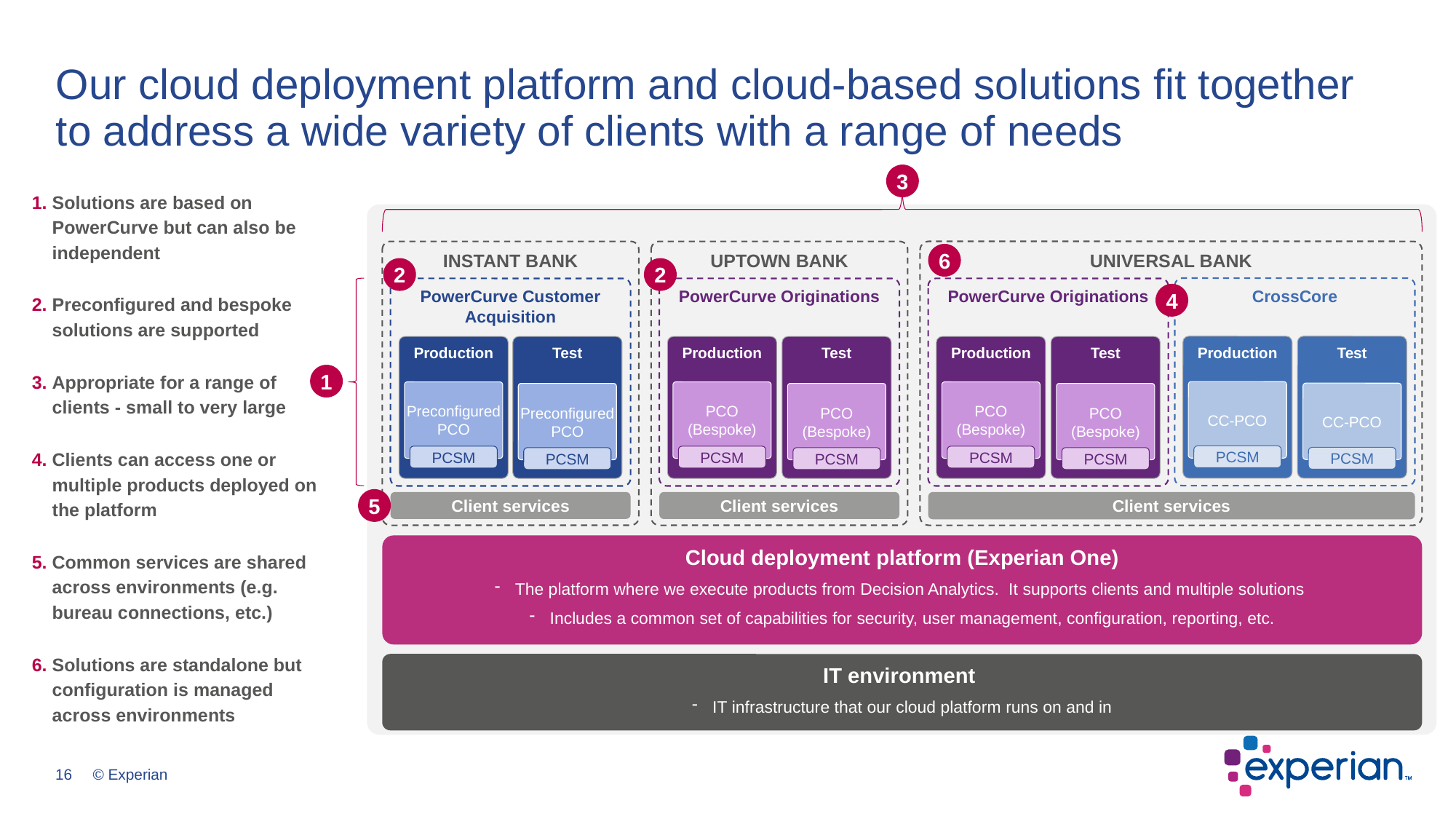

# Our cloud deployment platform and cloud-based solutions fit together to address a wide variety of clients with a range of needs
3
Solutions are based on PowerCurve but can also be independent
Preconfigured and bespoke solutions are supported
Appropriate for a range of clients - small to very large
Clients can access one or multiple products deployed on the platform
Common services are shared across environments (e.g. bureau connections, etc.)
Solutions are standalone but configuration is managed across environments

INSTANT BANK
UPTOWN BANK
UNIVERSAL BANK
6
2
2

CrossCore
PowerCurve Customer Acquisition
PowerCurve Originations
PowerCurve Originations
4
Production
CC-PCO
PCSM
Test
CC-PCO
PCSM
Production
Preconfigured PCO
PCSM
Test
Preconfigured PCO
PCSM
Production
PCO
(Bespoke)
PCSM
Test
PCO
(Bespoke)
PCSM
Production
PCO
(Bespoke)
PCSM
Test
PCO
(Bespoke)
PCSM
1
5
Client services
Client services
Client services
Cloud deployment platform (Experian One)
The platform where we execute products from Decision Analytics.  It supports clients and multiple solutions
Includes a common set of capabilities for security, user management, configuration, reporting, etc.

IT environment
IT infrastructure that our cloud platform runs on and in